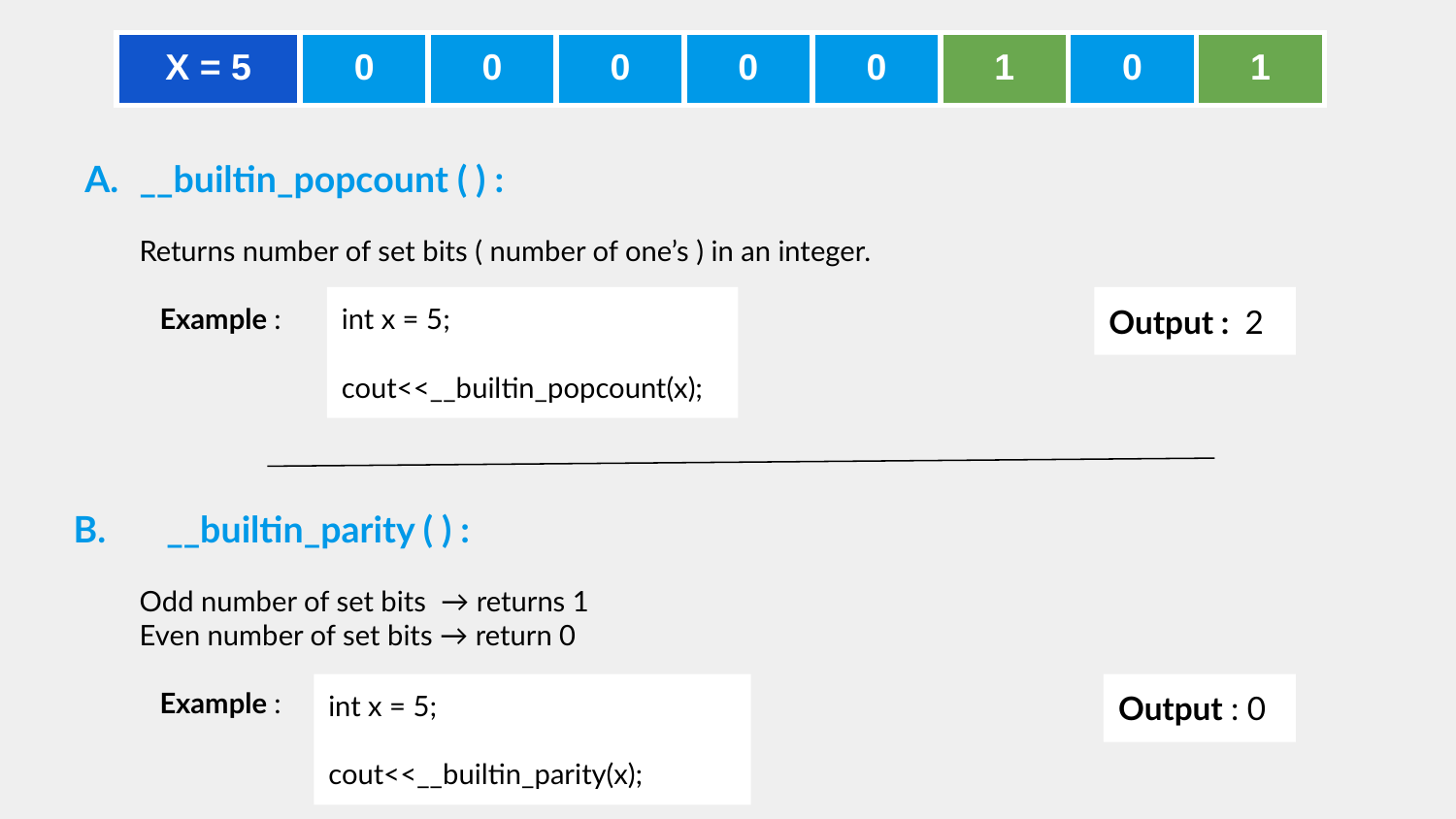

| X = 5 | 0 | 0 | 0 | 0 | 0 | 1 | 0 | 1 |
| --- | --- | --- | --- | --- | --- | --- | --- | --- |
__builtin_popcount ( ) :

Returns number of set bits ( number of one’s ) in an integer.

   Example :

int x = 5;

cout<<__builtin_popcount(x);
Output :  2
 B.        __builtin_parity ( ) :

Odd number of set bits  → returns 1
Even number of set bits → return 0

   Example :

int x = 5;

cout<<__builtin_parity(x);
Output : 0